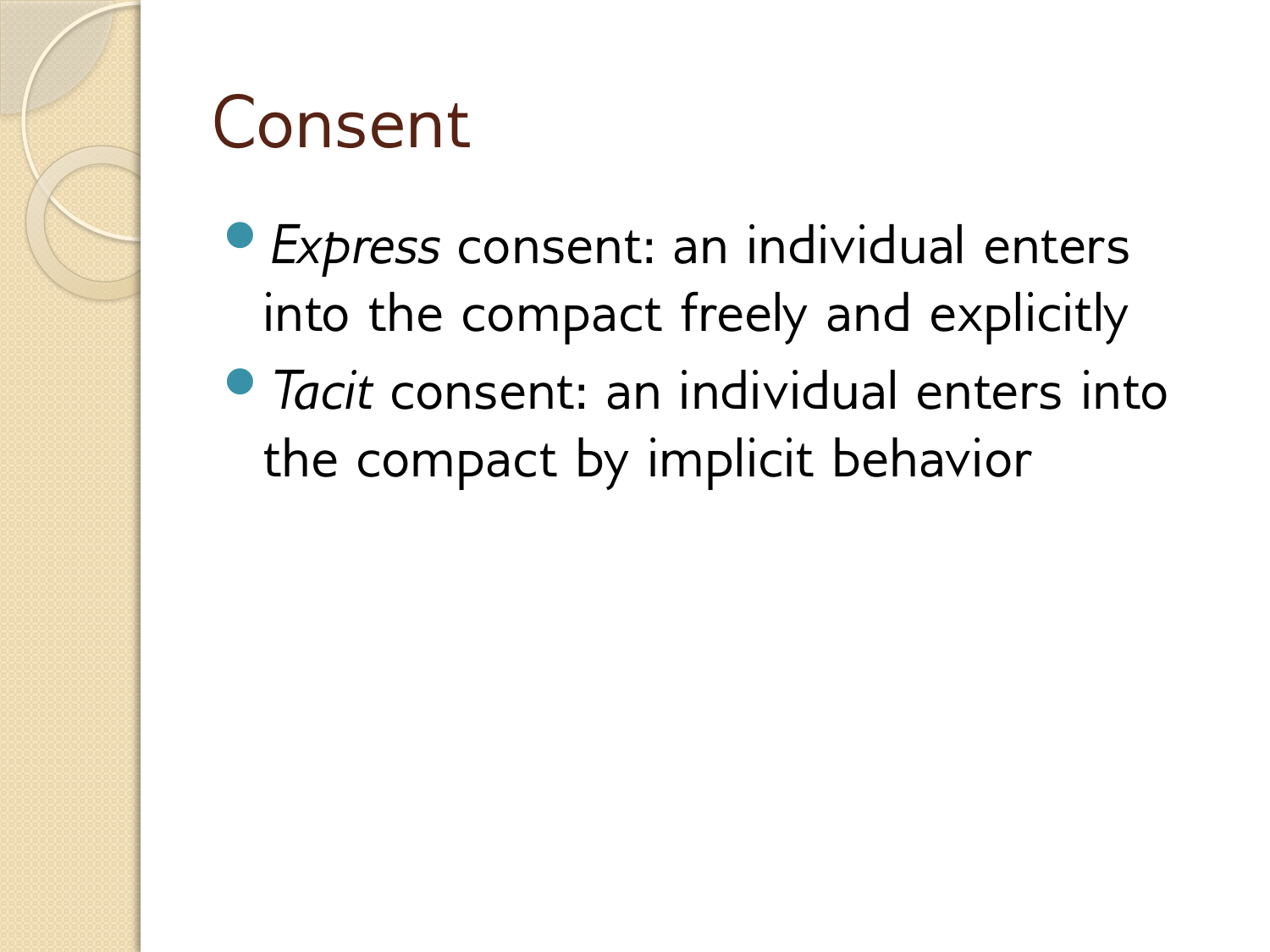

# Consent
Express consent: an individual enters into the compact freely and explicitly
Tacit consent: an individual enters into the compact by implicit behavior